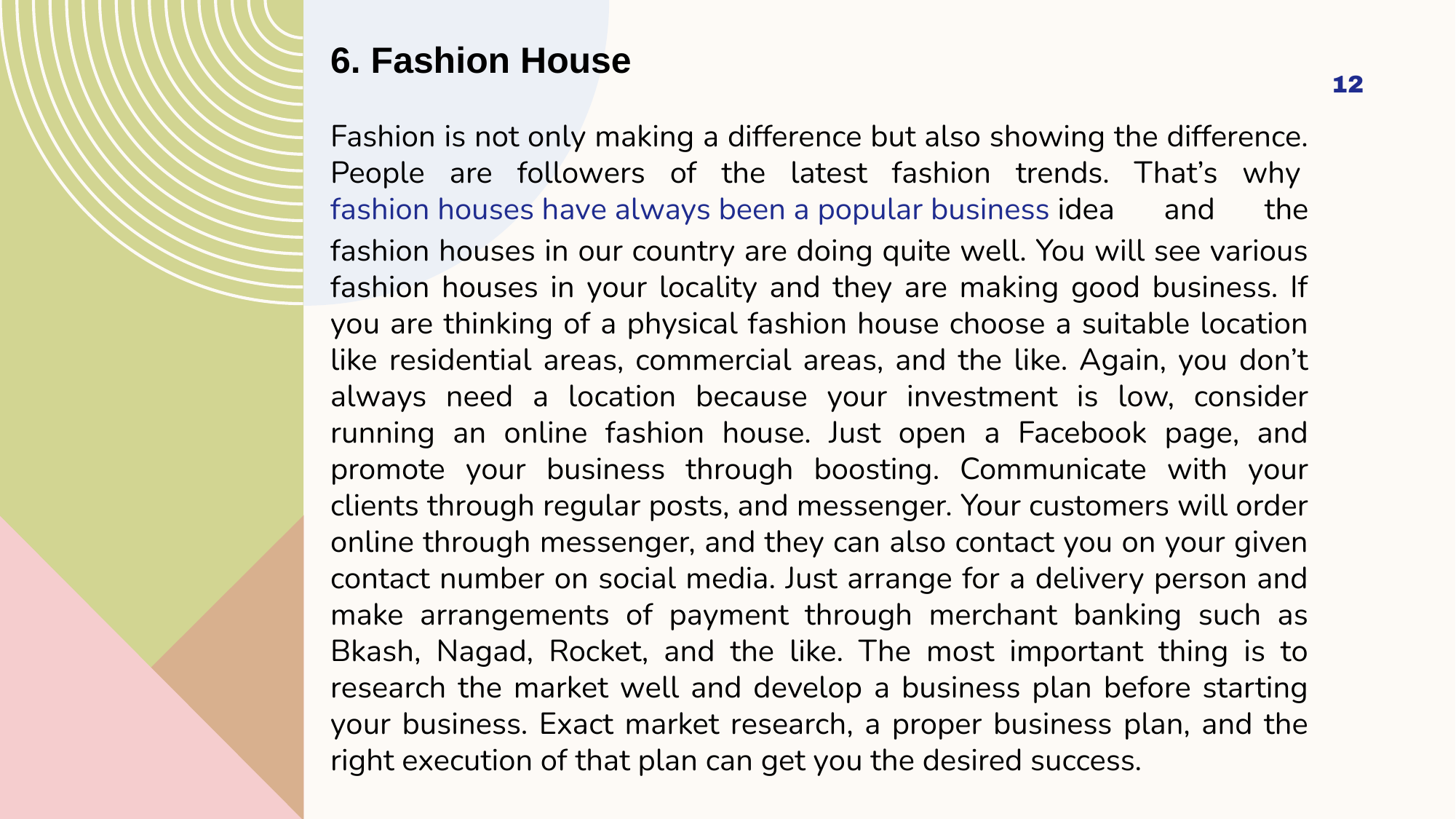

6. Fashion House
12
Fashion is not only making a difference but also showing the difference. People are followers of the latest fashion trends. That’s why fashion houses have always been a popular business idea and the fashion houses in our country are doing quite well. You will see various fashion houses in your locality and they are making good business. If you are thinking of a physical fashion house choose a suitable location like residential areas, commercial areas, and the like. Again, you don’t always need a location because your investment is low, consider running an online fashion house. Just open a Facebook page, and promote your business through boosting. Communicate with your clients through regular posts, and messenger. Your customers will order online through messenger, and they can also contact you on your given contact number on social media. Just arrange for a delivery person and make arrangements of payment through merchant banking such as Bkash, Nagad, Rocket, and the like. The most important thing is to research the market well and develop a business plan before starting your business. Exact market research, a proper business plan, and the right execution of that plan can get you the desired success.